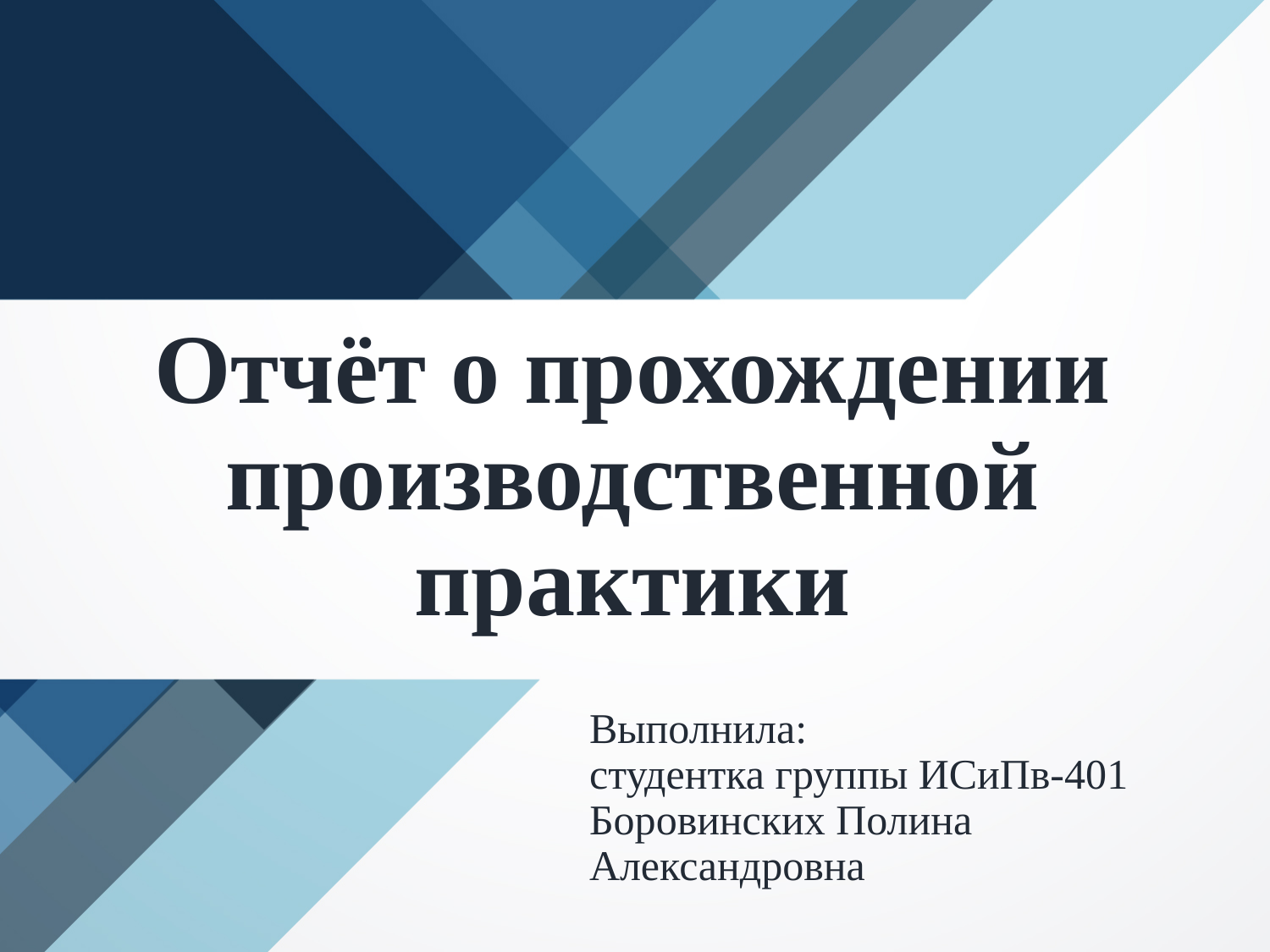

# Отчёт о прохождении производственной практики
Выполнила:
студентка группы ИСиПв-401
Боровинских Полина Александровна